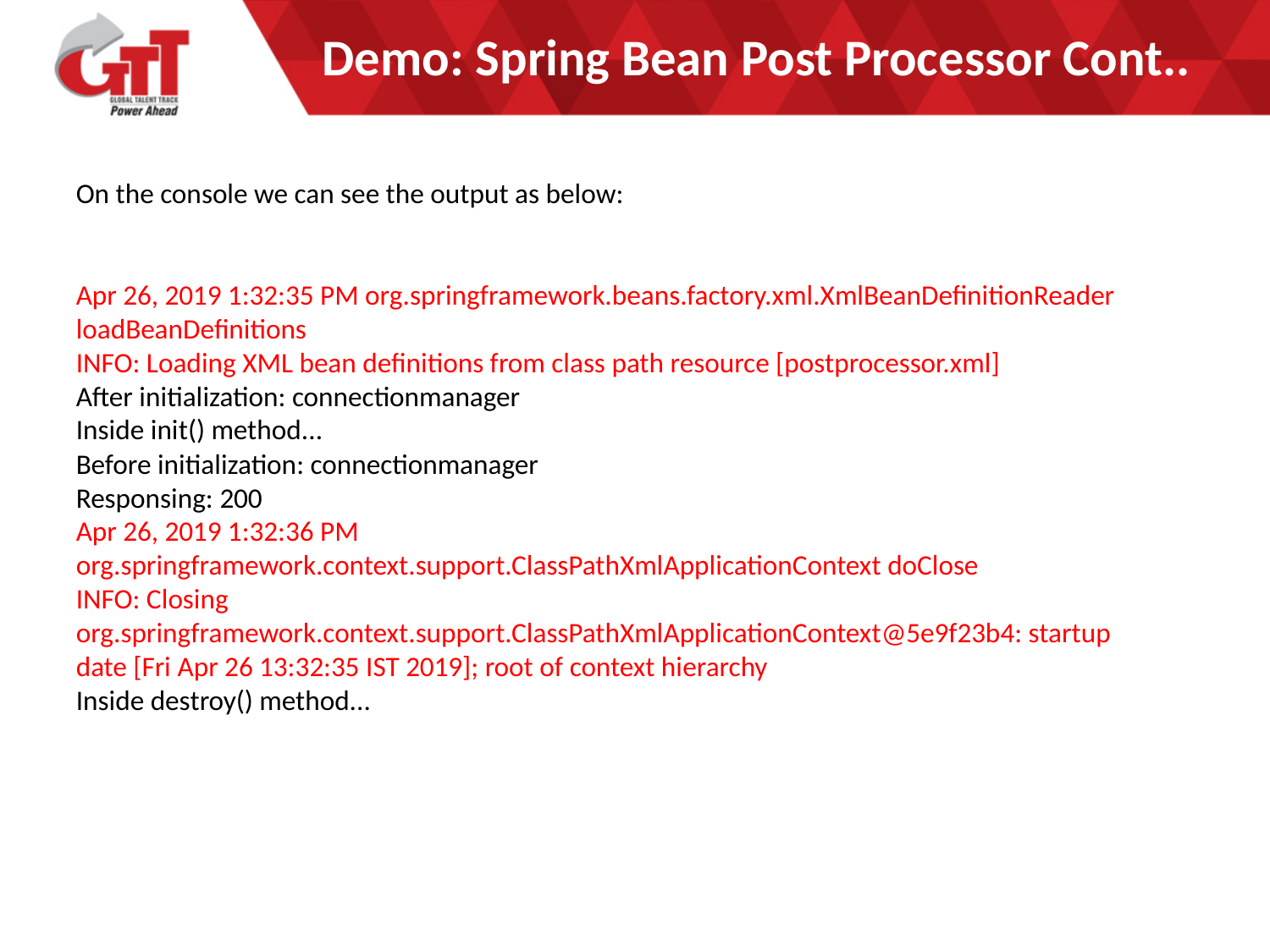

# Demo: Spring Bean Post Processor Cont..
On the console we can see the output as below:

Apr 26, 2019 1:32:35 PM org.springframework.beans.factory.xml.XmlBeanDefinitionReader loadBeanDefinitions
INFO: Loading XML bean definitions from class path resource [postprocessor.xml]
After initialization: connectionmanager
Inside init() method...
Before initialization: connectionmanager
Responsing: 200
Apr 26, 2019 1:32:36 PM org.springframework.context.support.ClassPathXmlApplicationContext doClose
INFO: Closing org.springframework.context.support.ClassPathXmlApplicationContext@5e9f23b4: startup date [Fri Apr 26 13:32:35 IST 2019]; root of context hierarchy
Inside destroy() method...